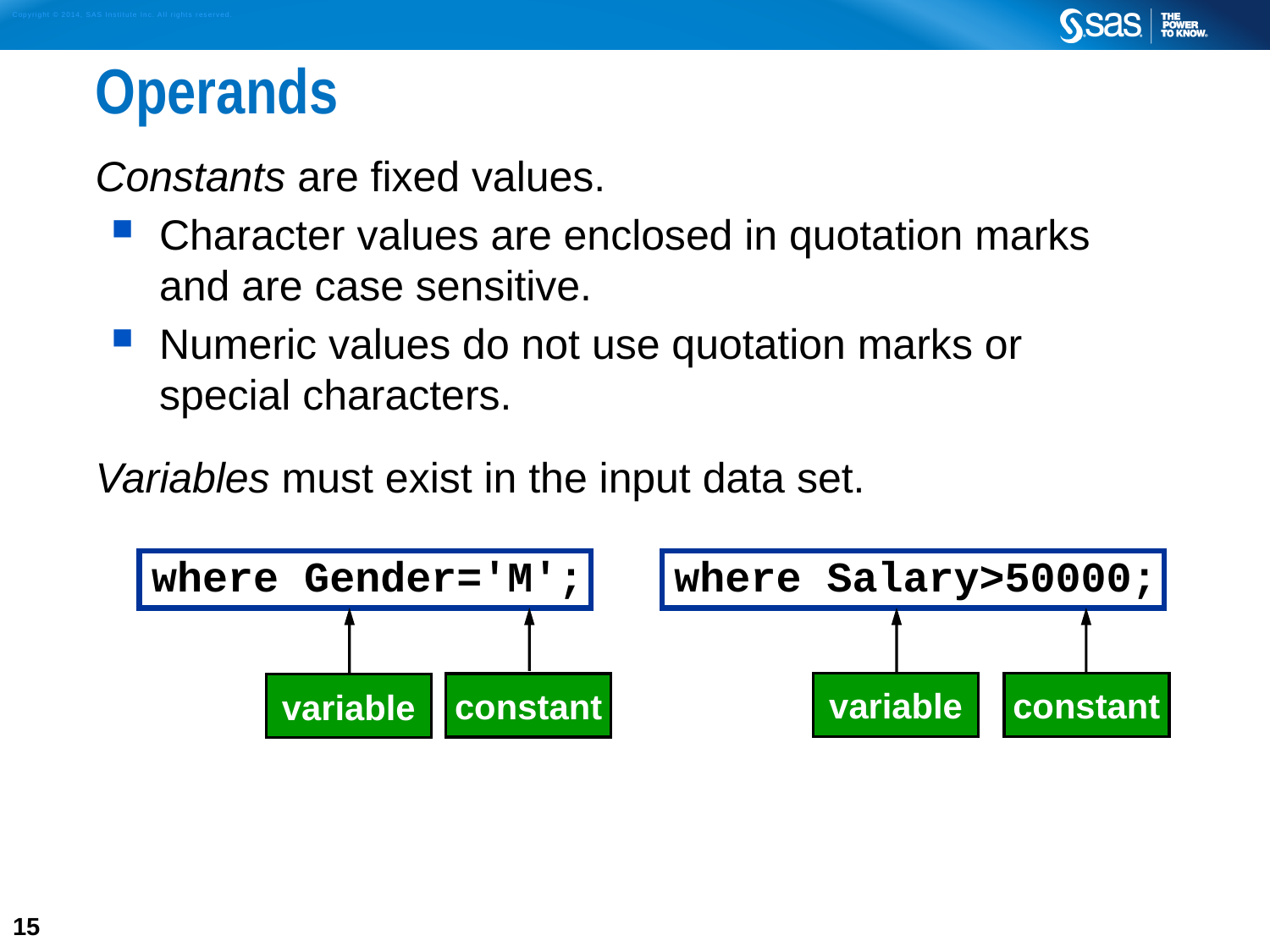

# Operands
Constants are fixed values.
Character values are enclosed in quotation marks
and are case sensitive.
Numeric values do not use quotation marks or
special characters.

Variables must exist in the input data set.
where Gender='M';
where Salary>50000;

variable
constant
constant
variable